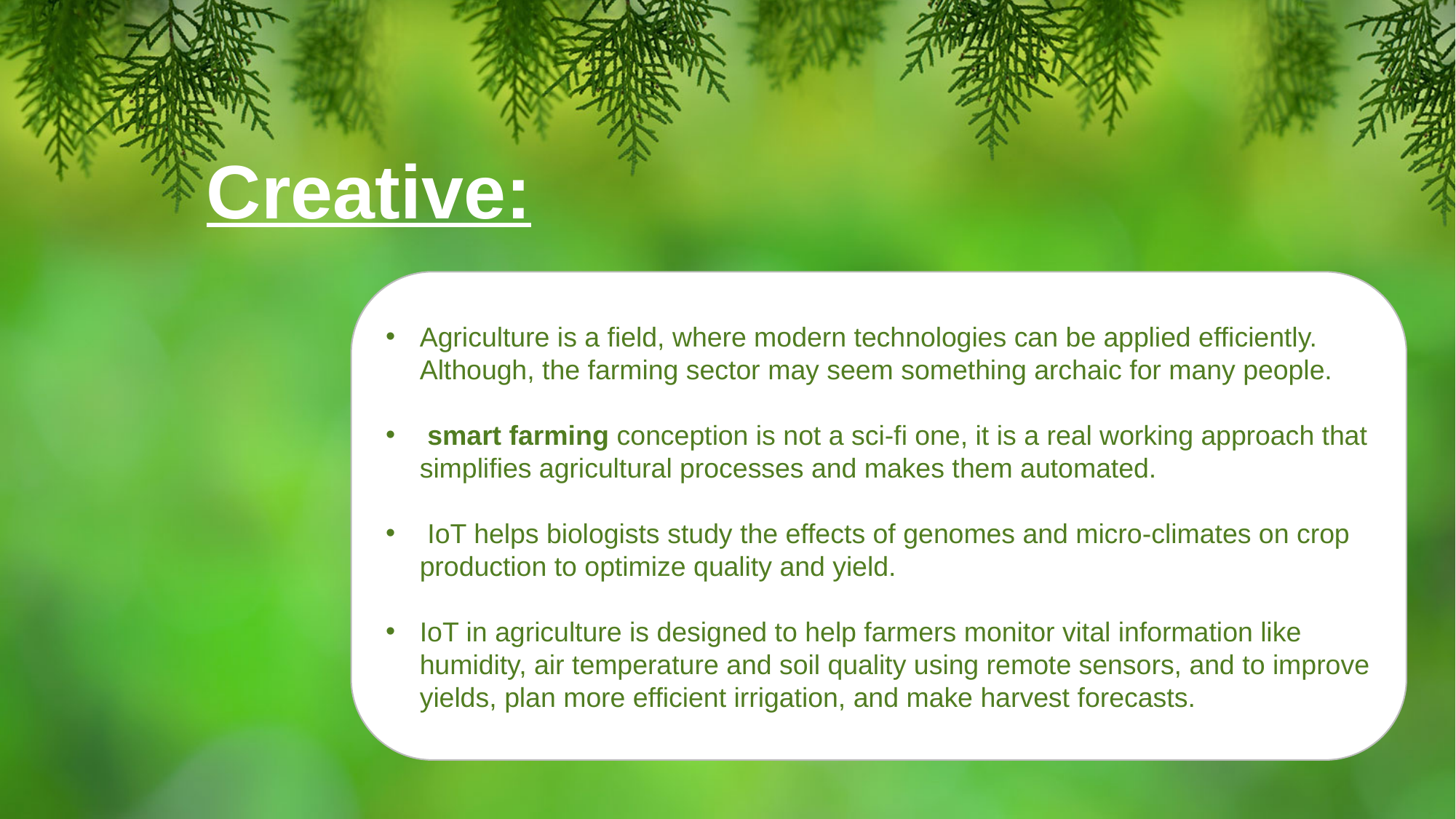

Creative:

Agriculture is a field, where modern technologies can be applied efficiently. Although, the farming sector may seem something archaic for many people.

 smart farming conception is not a sci-fi one, it is a real working approach that simplifies agricultural processes and makes them automated.

 IoT helps biologists study the effects of genomes and micro-climates on crop production to optimize quality and yield.

IoT in agriculture is designed to help farmers monitor vital information like humidity, air temperature and soil quality using remote sensors, and to improve yields, plan more efficient irrigation, and make harvest forecasts.